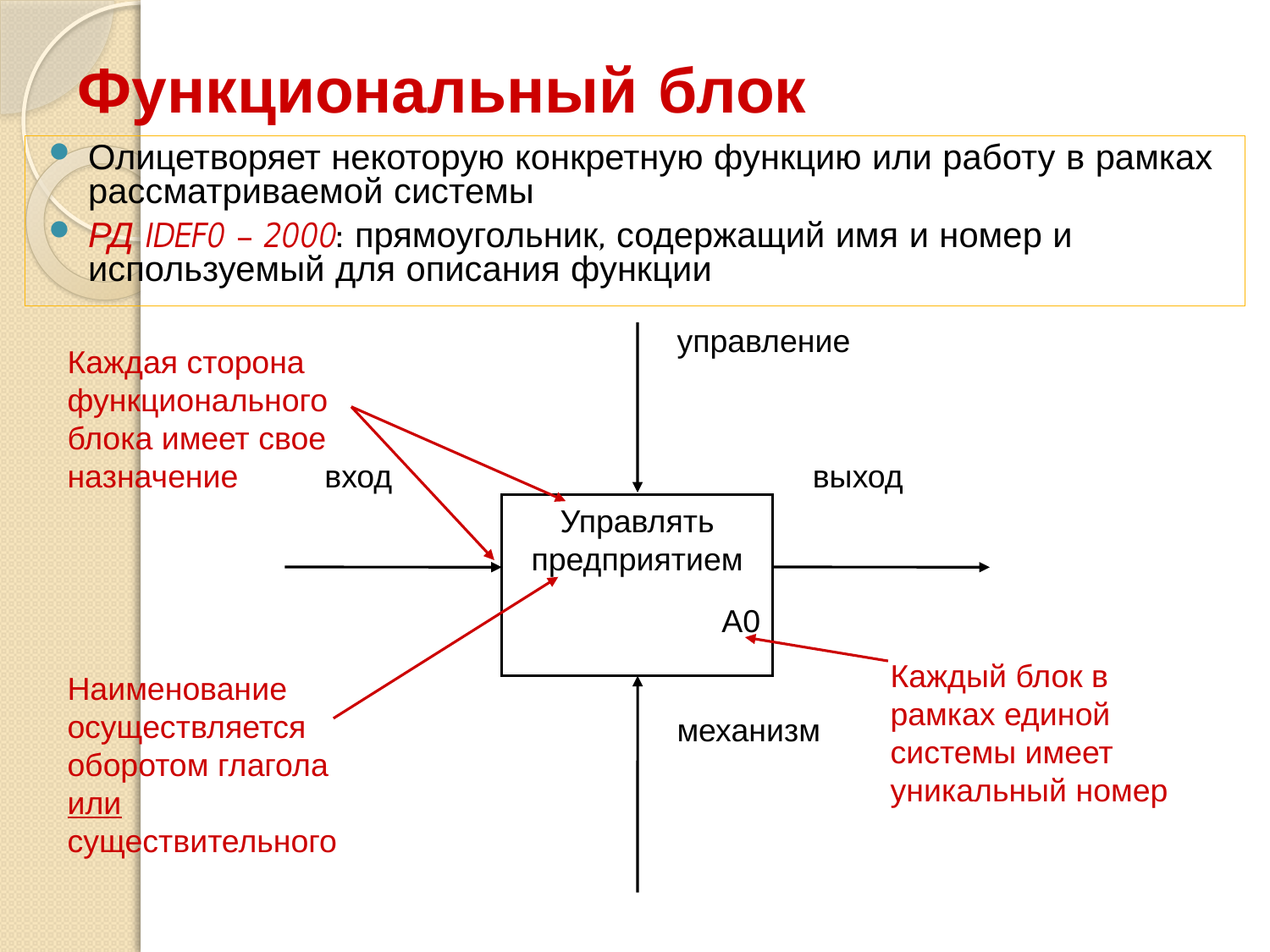

# Функциональный блок
Олицетворяет некоторую конкретную функцию или работу в рамках рассматриваемой системы
РД IDEF0 – 2000: прямоугольник, содержащий имя и номер и используемый для описания функции
управление

вход
выход
Управлять предприятием

А0

механизм
Каждая сторона функционального блока имеет свое назначение

Наименование осуществляется оборотом глагола или существительного

Каждый блок в рамках единой системы имеет уникальный номер